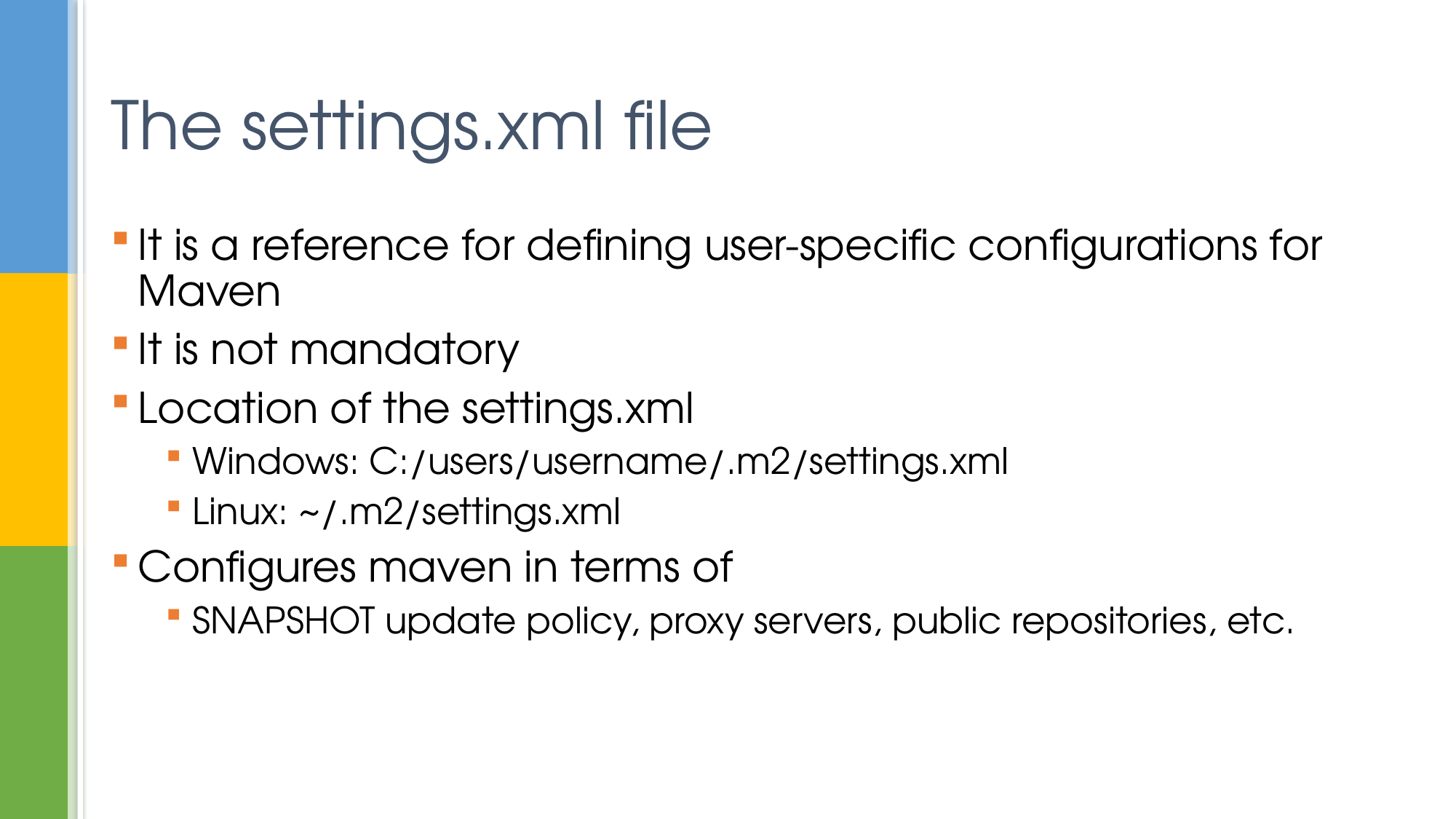

# The settings.xml file
It is a reference for defining user-specific configurations for Maven
It is not mandatory
Location of the settings.xml
Windows: C:/users/username/.m2/settings.xml
Linux: ~/.m2/settings.xml
Configures maven in terms of
SNAPSHOT update policy, proxy servers, public repositories, etc.